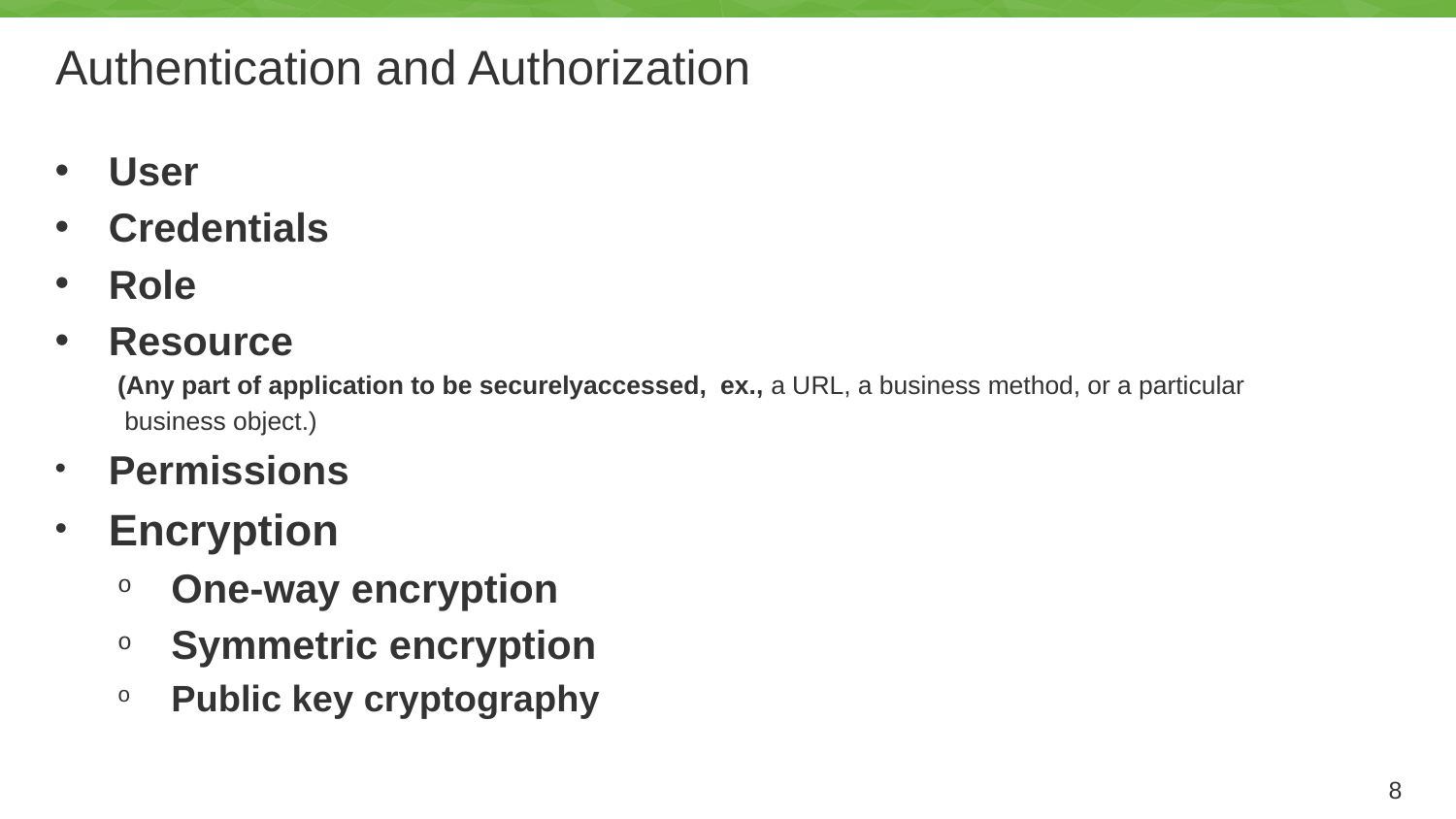

# Authentication and Authorization
User
Credentials
Role
Resource
(Any part of application to be securelyaccessed,  ex., a URL, a business method, or a particular
 business object.)
Permissions
Encryption
One-way encryption
Symmetric encryption
Public key cryptography
8